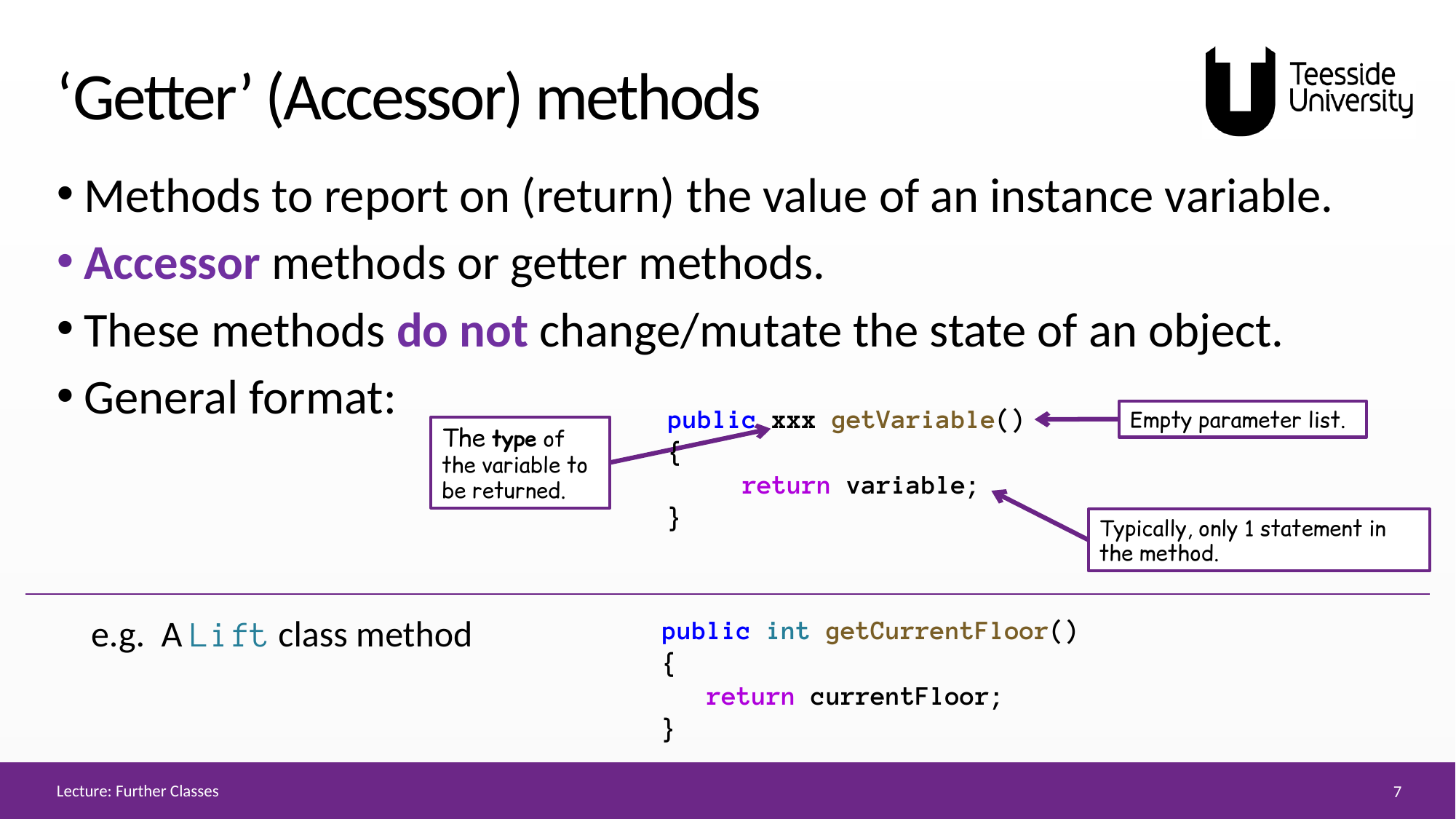

# ‘Getter’ (Accessor) methods
Methods to report on (return) the value of an instance variable.
Accessor methods or getter methods.
These methods do not change/mutate the state of an object.
General format:
public xxx getVariable()
{
     return variable;
}
Empty parameter list.
The type of the variable to be returned.
Typically, only 1 statement in the method.
public int getCurrentFloor()
{
   return currentFloor;
}
e.g.  A Lift class method
Lecture: Further Classes
7